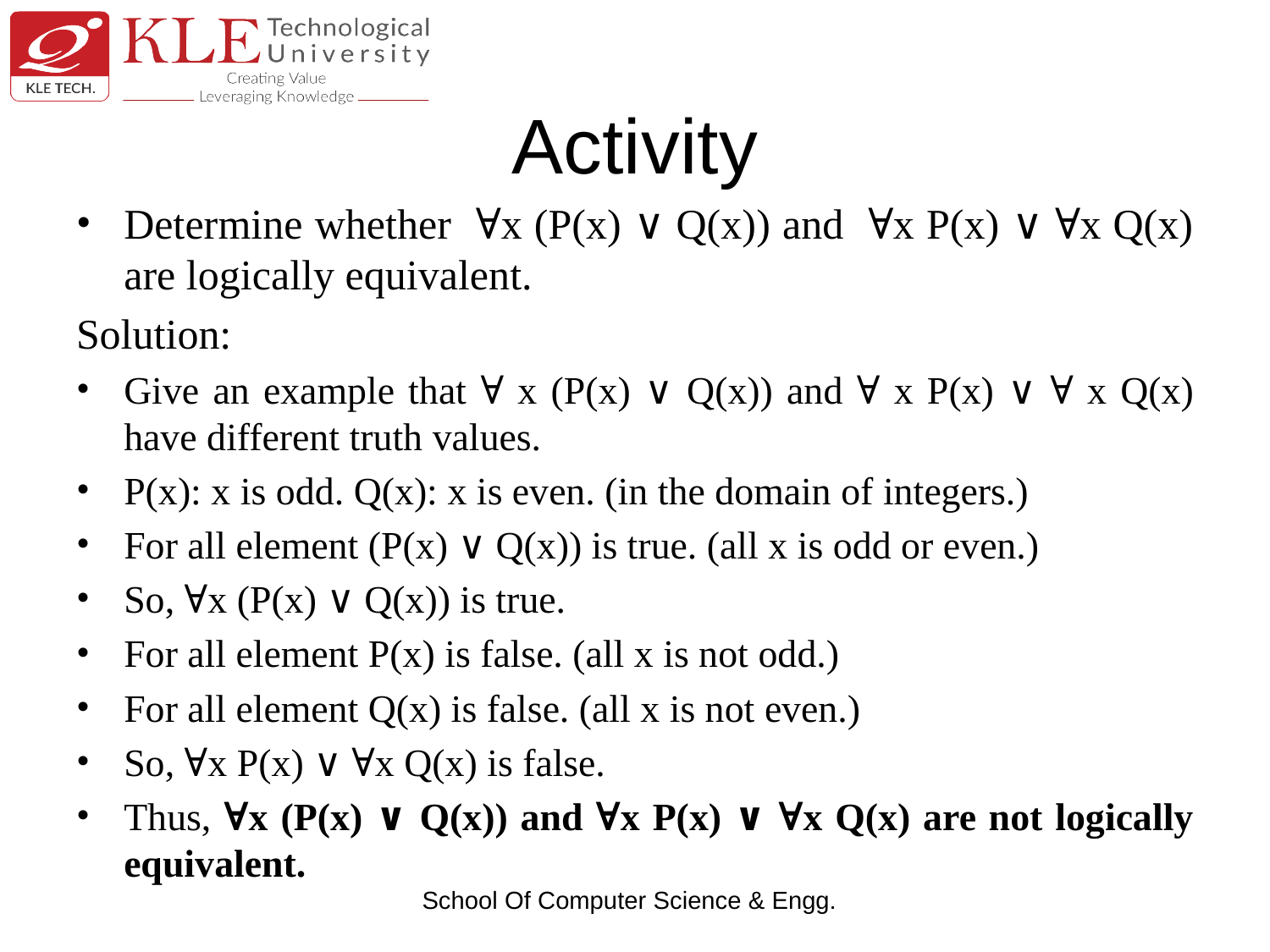

# Activity
Determine whether  ∀x (P(x) ∨ Q(x)) and  ∀x P(x) ∨ ∀x Q(x) are logically equivalent.
Solution:
Give an example that ∀ x (P(x) ∨ Q(x)) and ∀ x P(x) ∨ ∀ x Q(x) have different truth values.
P(x): x is odd. Q(x): x is even. (in the domain of integers.)
For all element (P(x) ∨ Q(x)) is true. (all x is odd or even.)
So, ∀x (P(x) ∨ Q(x)) is true.
For all element P(x) is false. (all x is not odd.)
For all element Q(x) is false. (all x is not even.)
So, ∀x P(x) ∨ ∀x Q(x) is false.
Thus, ∀x (P(x) ∨ Q(x)) and ∀x P(x) ∨ ∀x Q(x) are not logically equivalent.